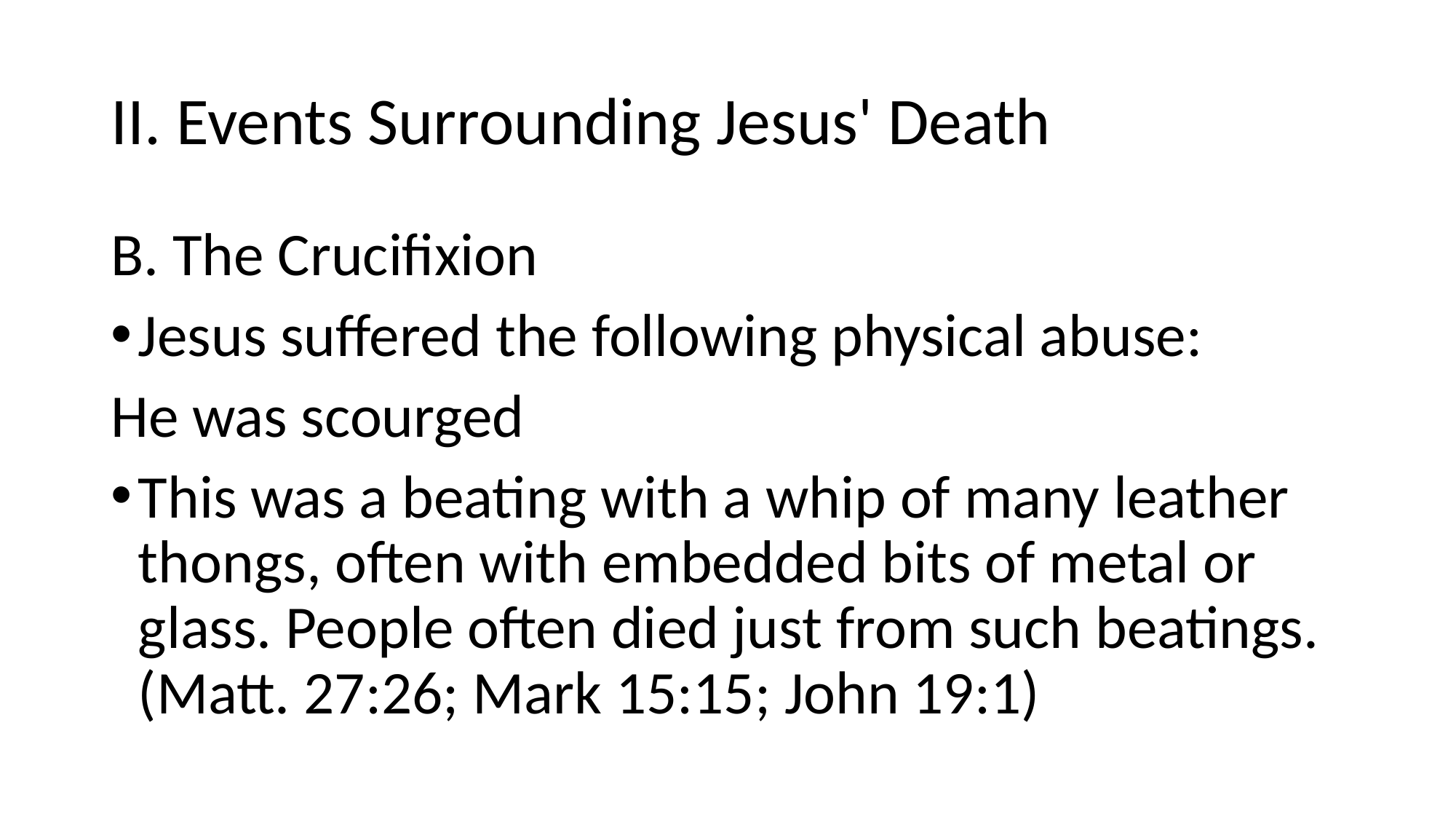

# II. Events Surrounding Jesus' Death
B. The Crucifixion
Jesus suffered the following physical abuse:
He was scourged
This was a beating with a whip of many leather thongs, often with embedded bits of metal or glass. People often died just from such beatings. (Matt. 27:26; Mark 15:15; John 19:1)